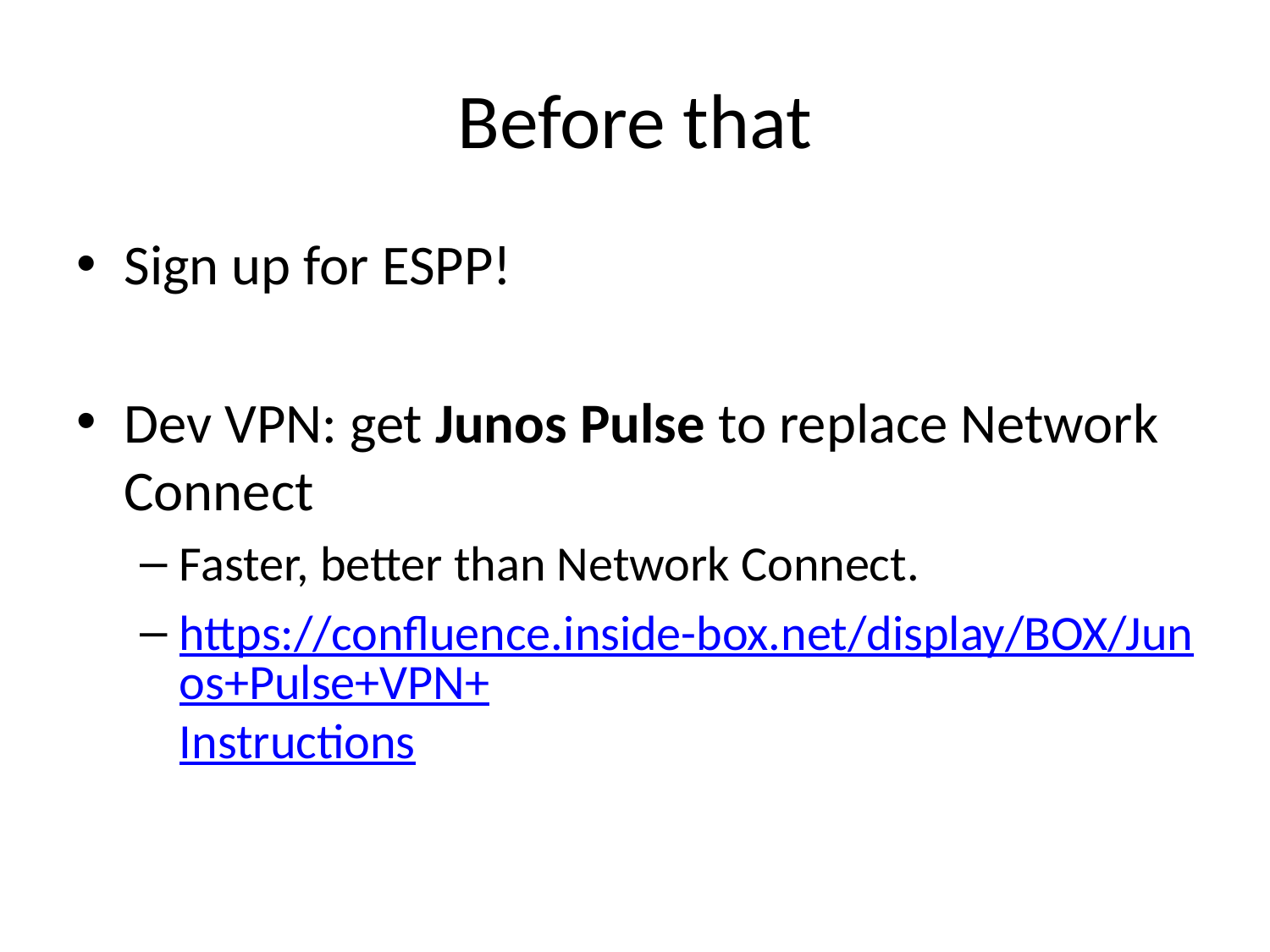

# Before that
Sign up for ESPP!

Dev VPN: get Junos Pulse to replace Network Connect
Faster, better than Network Connect.
https://confluence.inside-box.net/display/BOX/Junos+Pulse+VPN+Instructions